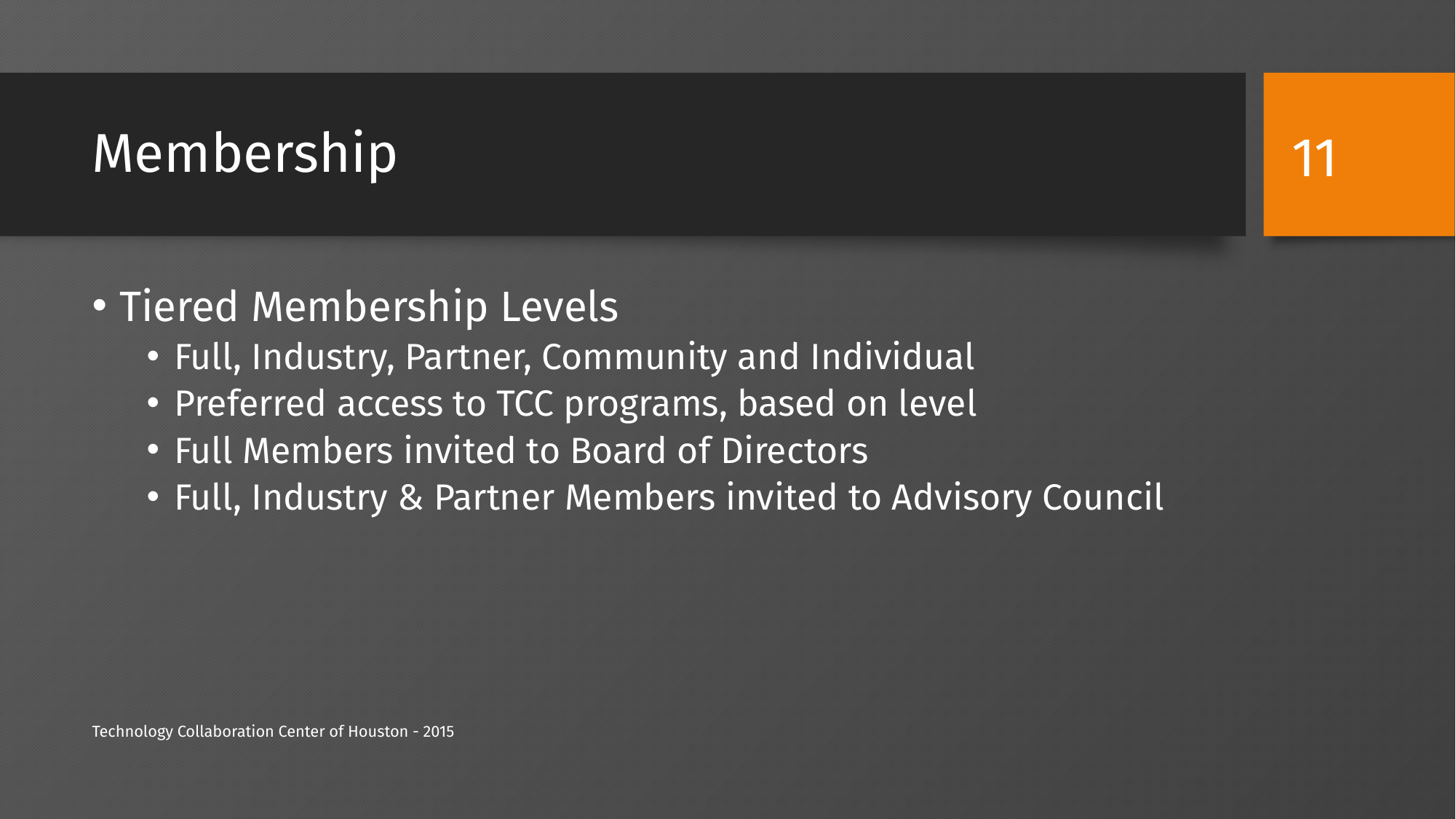

11
# Membership
Tiered Membership Levels
Full, Industry, Partner, Community and Individual
Preferred access to TCC programs, based on level
Full Members invited to Board of Directors
Full, Industry & Partner Members invited to Advisory Council
Technology Collaboration Center of Houston - 2015